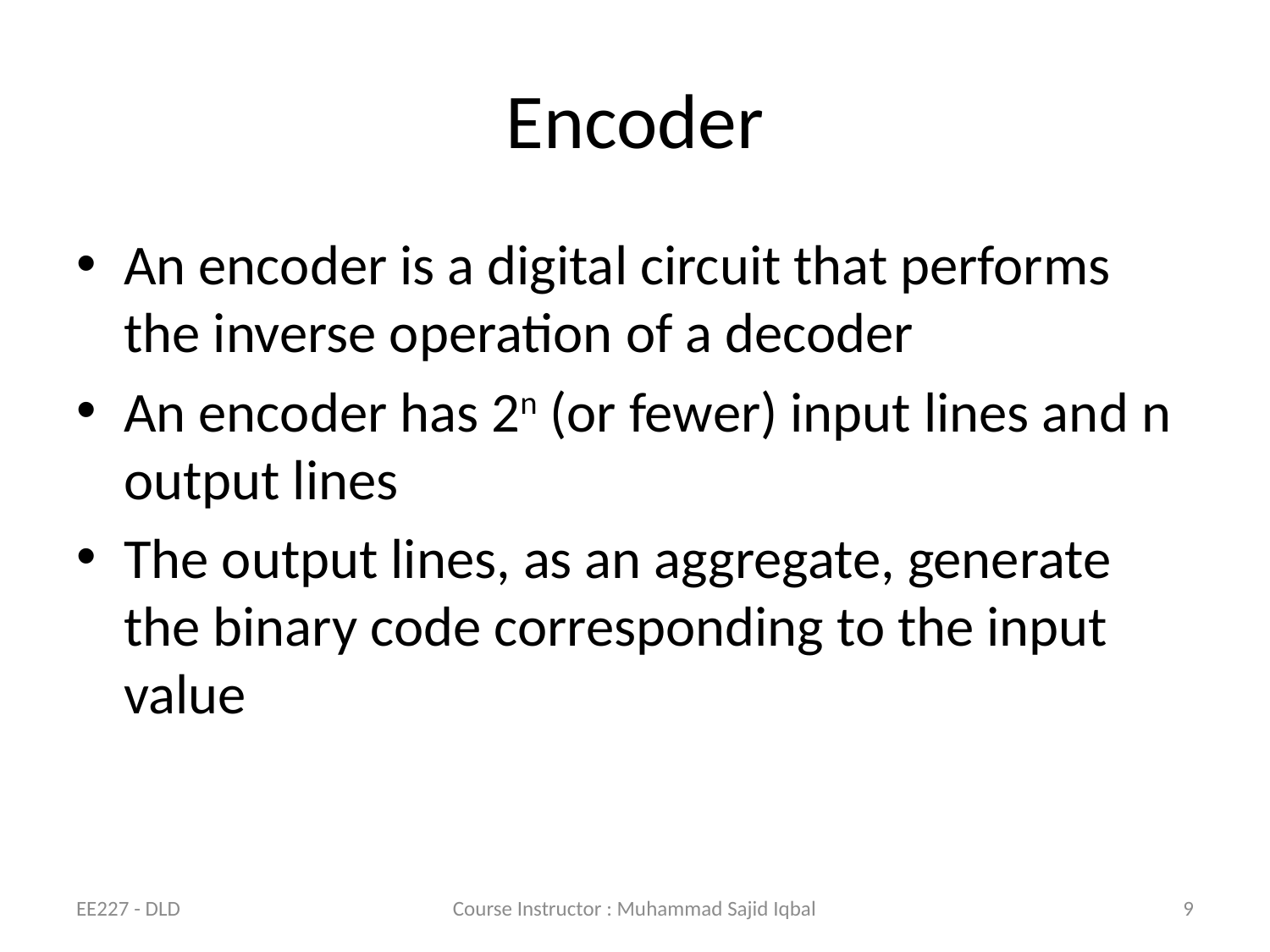

# Encoder
An encoder is a digital circuit that performs the inverse operation of a decoder
An encoder has 2n (or fewer) input lines and n output lines
The output lines, as an aggregate, generate the binary code corresponding to the input value

EE227 - DLD
Course Instructor : Muhammad Sajid Iqbal
9